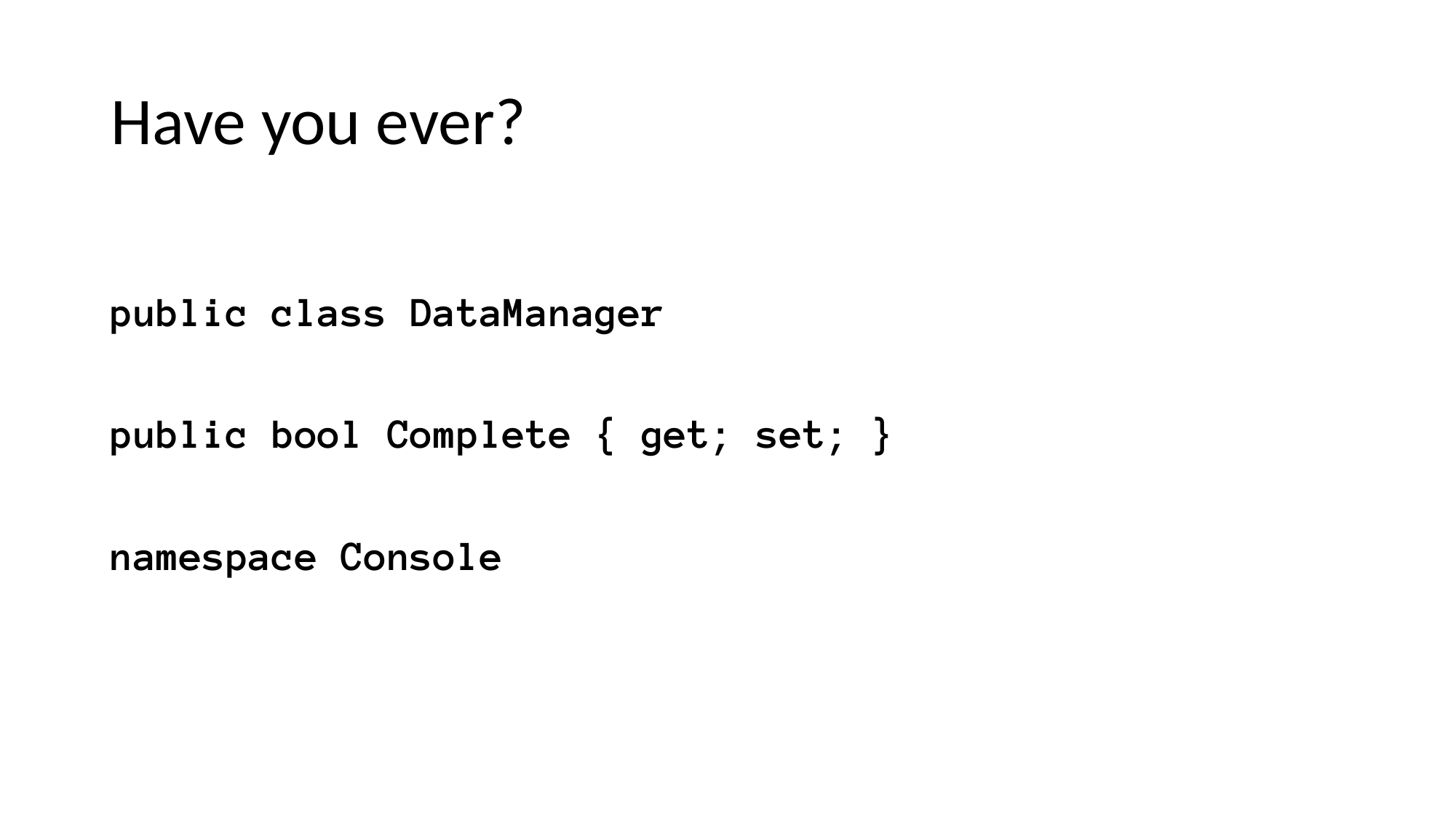

# Have you ever?

public class DataManager

public bool Complete { get; set; }

namespace Console